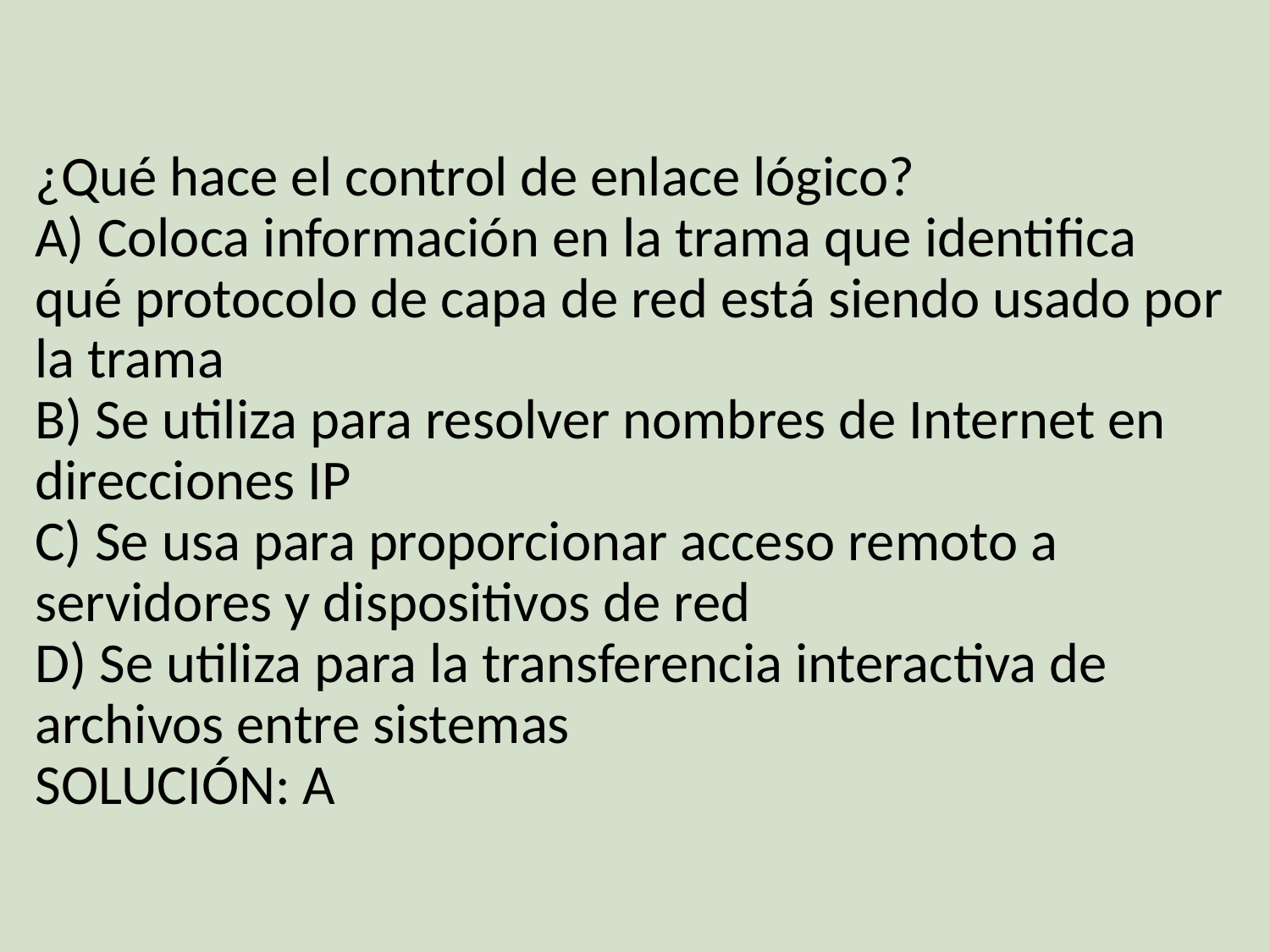

# ¿Qué hace el control de enlace lógico? A) Coloca información en la trama que identifica qué protocolo de capa de red está siendo usado por la trama B) Se utiliza para resolver nombres de Internet en direcciones IP C) Se usa para proporcionar acceso remoto a servidores y dispositivos de red D) Se utiliza para la transferencia interactiva de archivos entre sistemas SOLUCIÓN: A